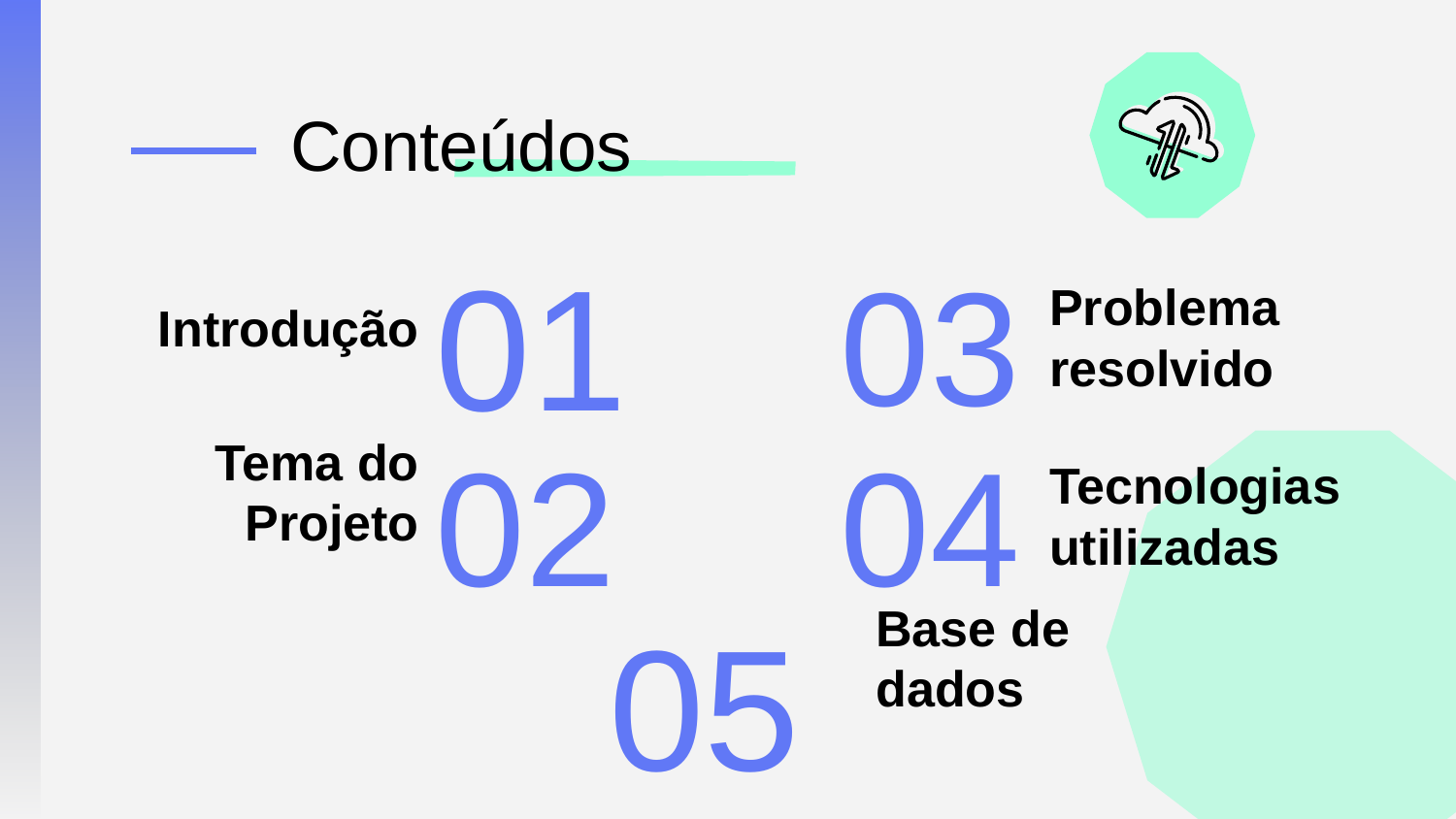

Conteúdos

# 01
03
Introdução
Problema resolvido
02
04
Tema do Projeto
Tecnologias utilizadas
05
Base de dados